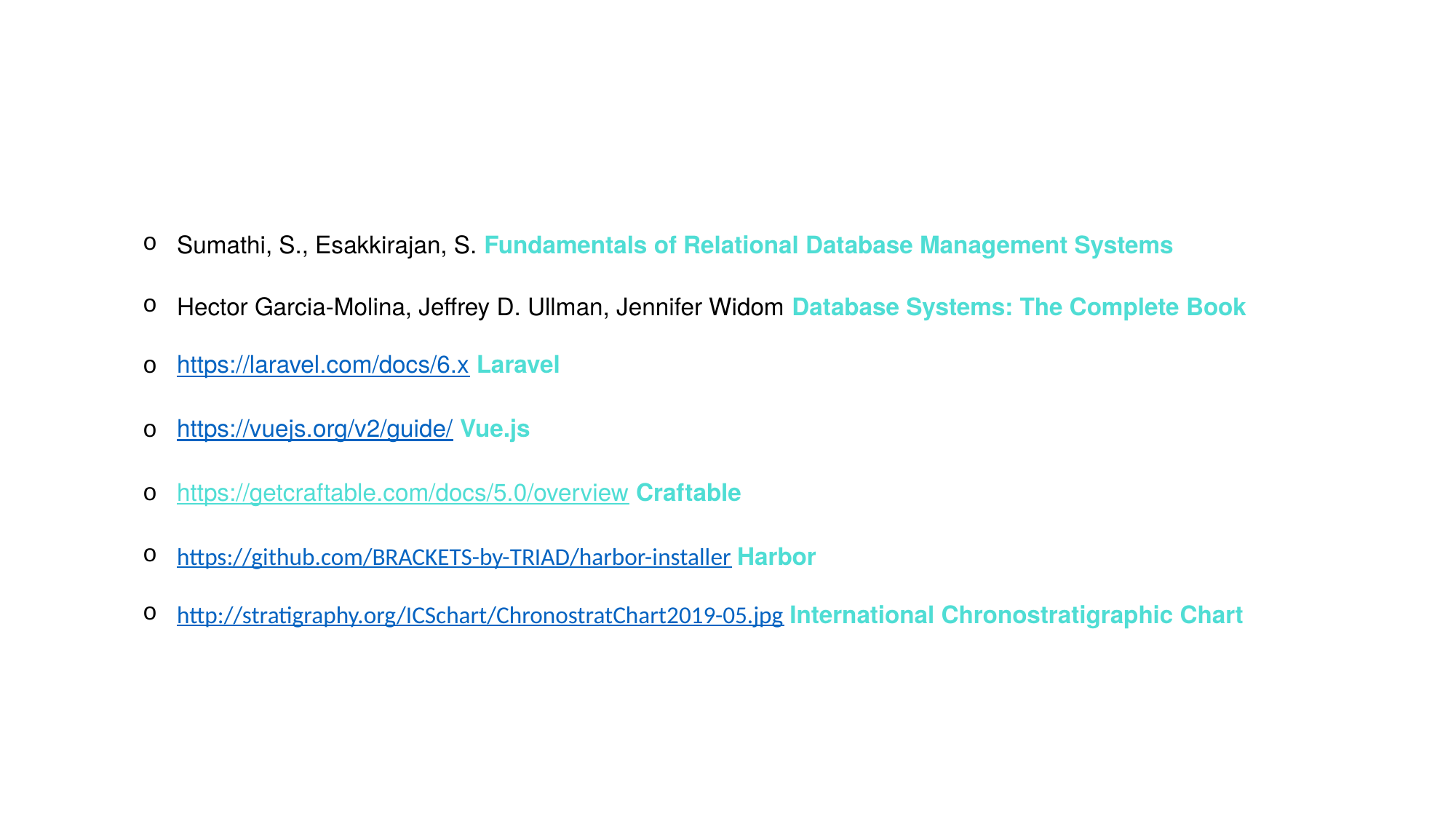

Sumathi, S., Esakkirajan, S. Fundamentals of Relational Database Management Systems

Hector Garcia-Molina, Jeffrey D. Ullman, Jennifer Widom Database Systems: The Complete Book

https://laravel.com/docs/6.x Laravel

https://vuejs.org/v2/guide/ Vue.js

https://getcraftable.com/docs/5.0/overview Craftable

https://github.com/BRACKETS-by-TRIAD/harbor-installer Harbor

http://stratigraphy.org/ICSchart/ChronostratChart2019-05.jpg International Chronostratigraphic Chart